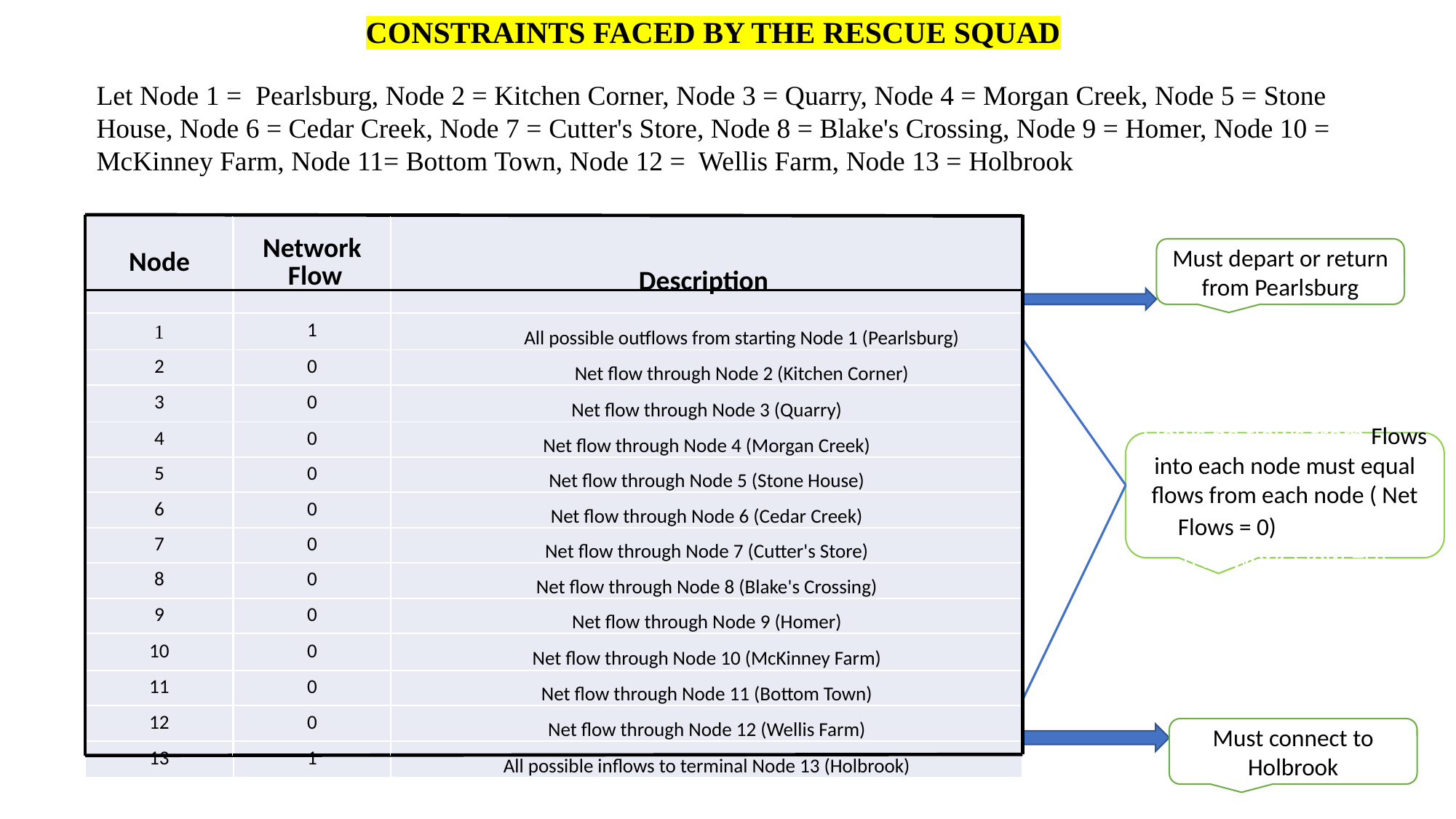

CONSTRAINTS FACED BY THE RESCUE SQUAD
Let Node 1 =  Pearlsburg, Node 2 = Kitchen Corner, Node 3 = Quarry, Node 4 = Morgan Creek, Node 5 = Stone House, Node 6 = Cedar Creek, Node 7 = Cutter's Store, Node 8 = Blake's Crossing, Node 9 = Homer, Node 10 = McKinney Farm, Node 11= Bottom Town, Node 12 =  Wellis Farm, Node 13 = Holbrook

| Node | Network Flow | Description |
| --- | --- | --- |
| 1 | 1 | All possible outflows from starting Node 1 (Pearlsburg) |
| 2 | 0 | Net flow through Node 2 (Kitchen Corner) |
| 3 | 0 | Net flow through Node 3 (Quarry) |
| 4 | 0 | Net flow through Node 4 (Morgan Creek) |
| 5 | 0 | Net flow through Node 5 (Stone House) |
| 6 | 0 | Net flow through Node 6 (Cedar Creek) |
| 7 | 0 | Net flow through Node 7 (Cutter's Store) |
| 8 | 0 | Net flow through Node 8 (Blake's Crossing) |
| 9 | 0 | Net flow through Node 9 (Homer) |
| 10 | 0 | Net flow through Node 10 (McKinney Farm) |
| 11 | 0 | Net flow through Node 11 (Bottom Town) |
| 12 | 0 | Net flow through Node 12 (Wellis Farm) |
| 13 | 1 | All possible inflows to terminal Node 13 (Holbrook) |
Must depart or return from Pearlsburg

Flows be flows from Flows into each node must equal flows from each node ( Net Flows = 0)each node
(Network Flow =0)
Must connect to Holbrook